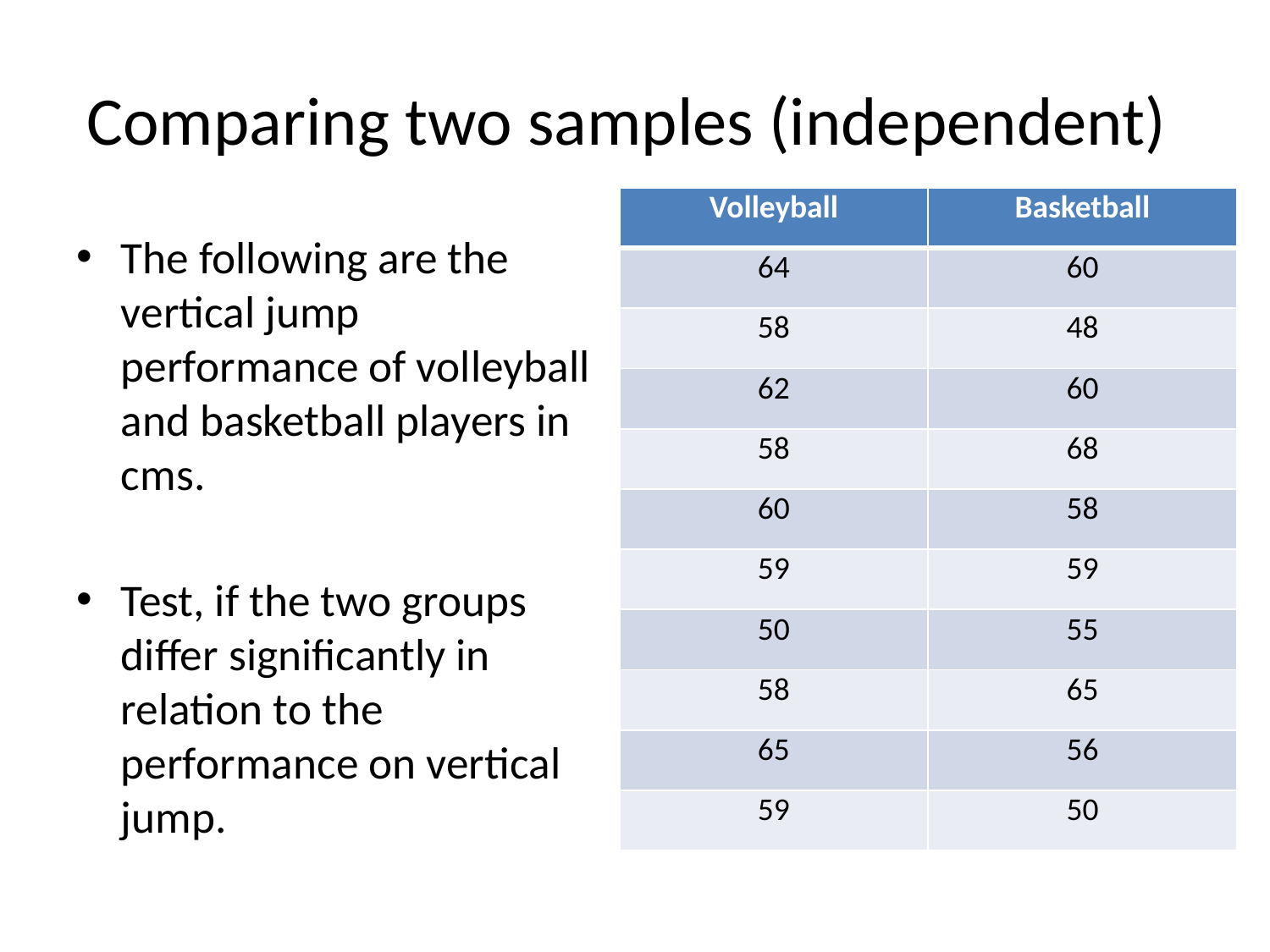

# Comparing two samples (independent)
| Volleyball | Basketball |
| --- | --- |
| 64 | 60 |
| 58 | 48 |
| 62 | 60 |
| 58 | 68 |
| 60 | 58 |
| 59 | 59 |
| 50 | 55 |
| 58 | 65 |
| 65 | 56 |
| 59 | 50 |
The following are the vertical jump performance of volleyball and basketball players in cms.

Test, if the two groups differ significantly in relation to the performance on vertical jump.